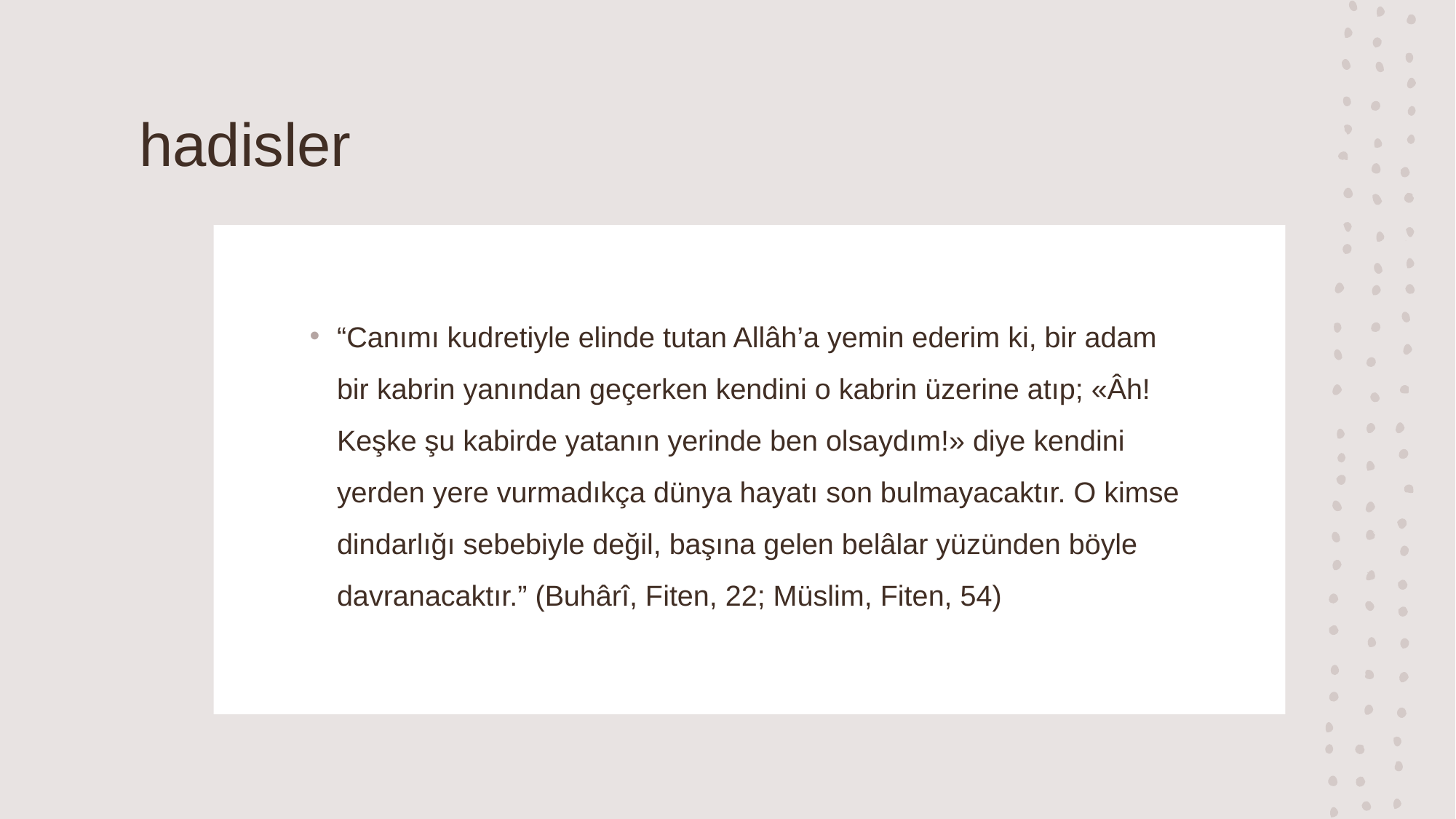

# hadisler

“Canımı kudretiyle elinde tutan Allâh’a yemin ederim ki, bir adam bir kabrin yanından geçerken kendini o kabrin üzerine atıp; «Âh! Keşke şu kabirde yatanın yerinde ben olsaydım!» diye kendini yerden yere vurmadıkça dünya hayatı son bulmayacaktır. O kimse dindarlığı sebebiyle değil, başına gelen belâlar yüzünden böyle davranacaktır.” (Buhârî, Fiten, 22; Müslim, Fiten, 54)